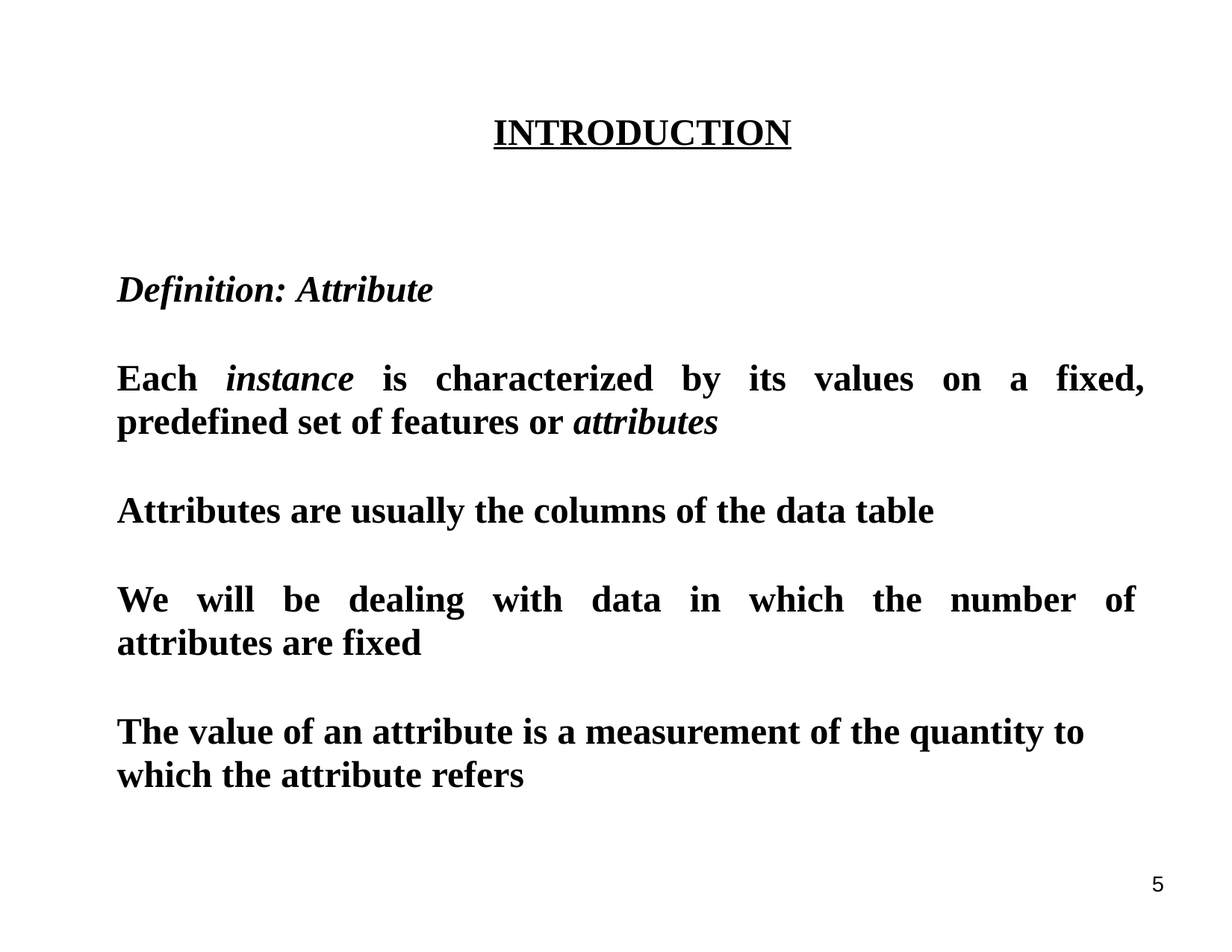

INTRODUCTION
Definition: Attribute

Each   instance   is   characterized   by   its   values   on   a   fixed,
predefined set of features or attributes

Attributes are usually the columns of the data table

We   will   be   dealing   with   data   in   which   the   number   of
attributes are fixed

The value of an attribute is a measurement of the quantity to
which the attribute refers
5